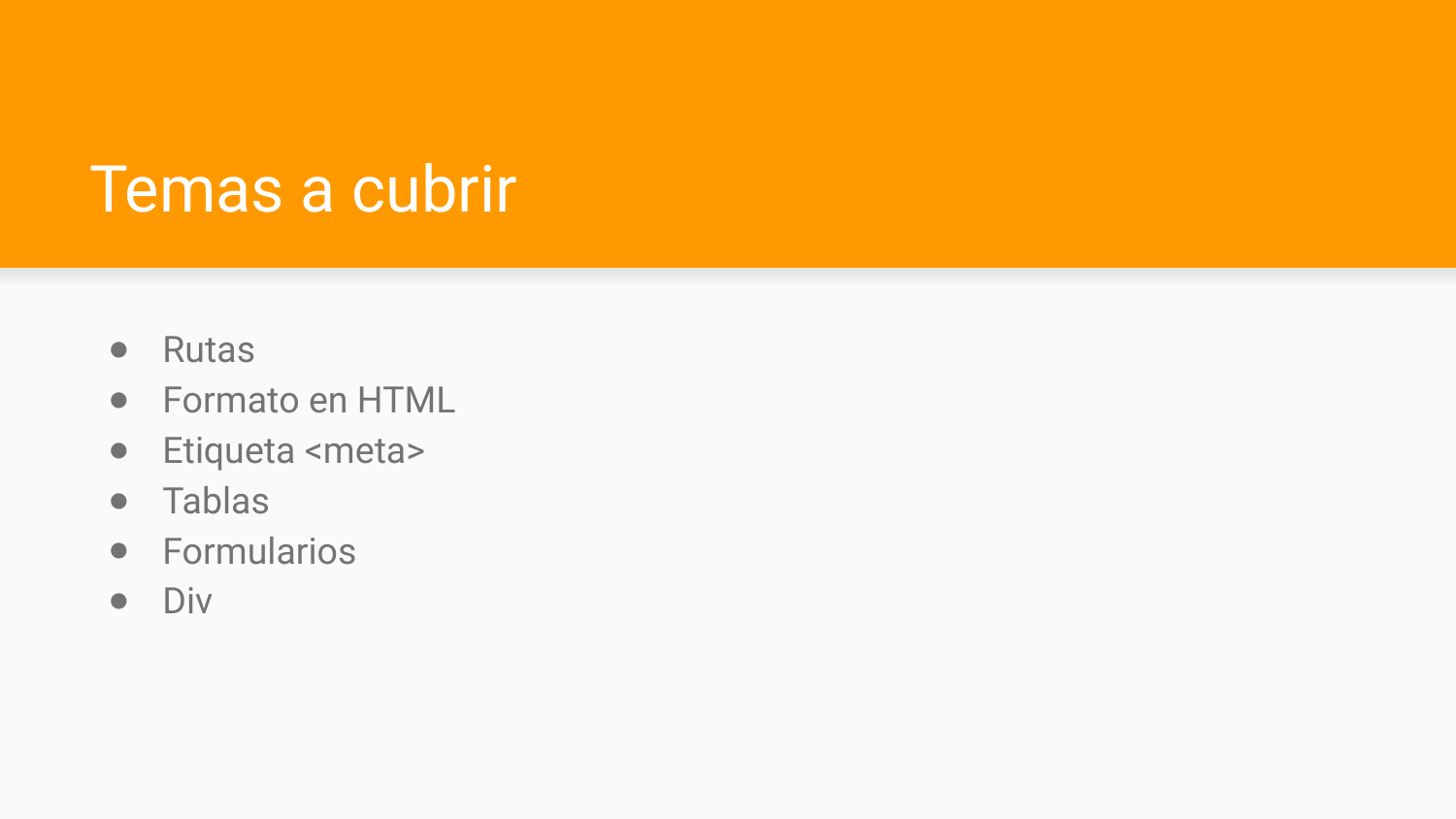

# Temas a cubrir
Rutas
Formato en HTML
Etiqueta <meta>
Tablas
Formularios
Div